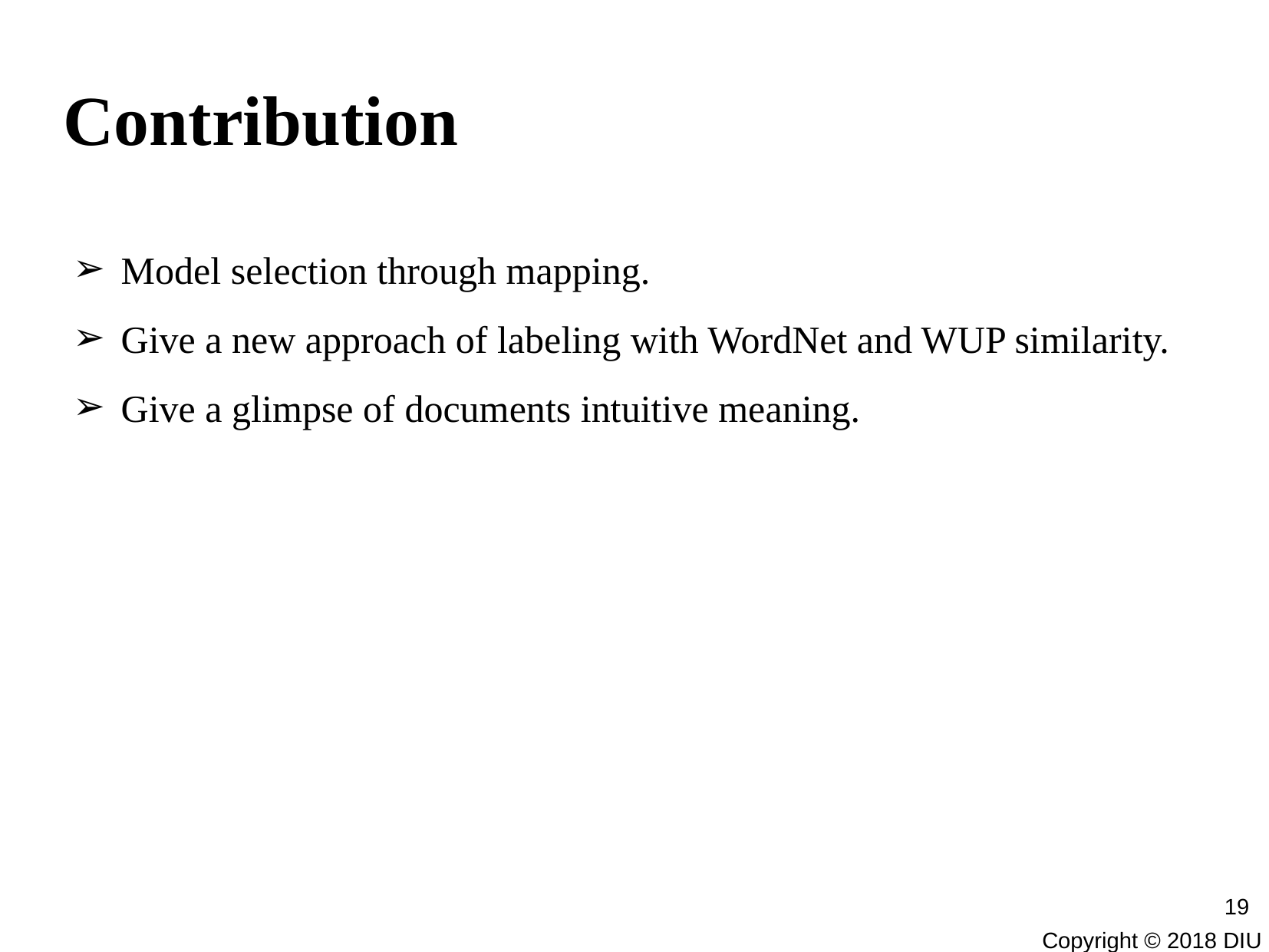

# Contribution
Model selection through mapping.
Give a new approach of labeling with WordNet and WUP similarity.
Give a glimpse of documents intuitive meaning.
19